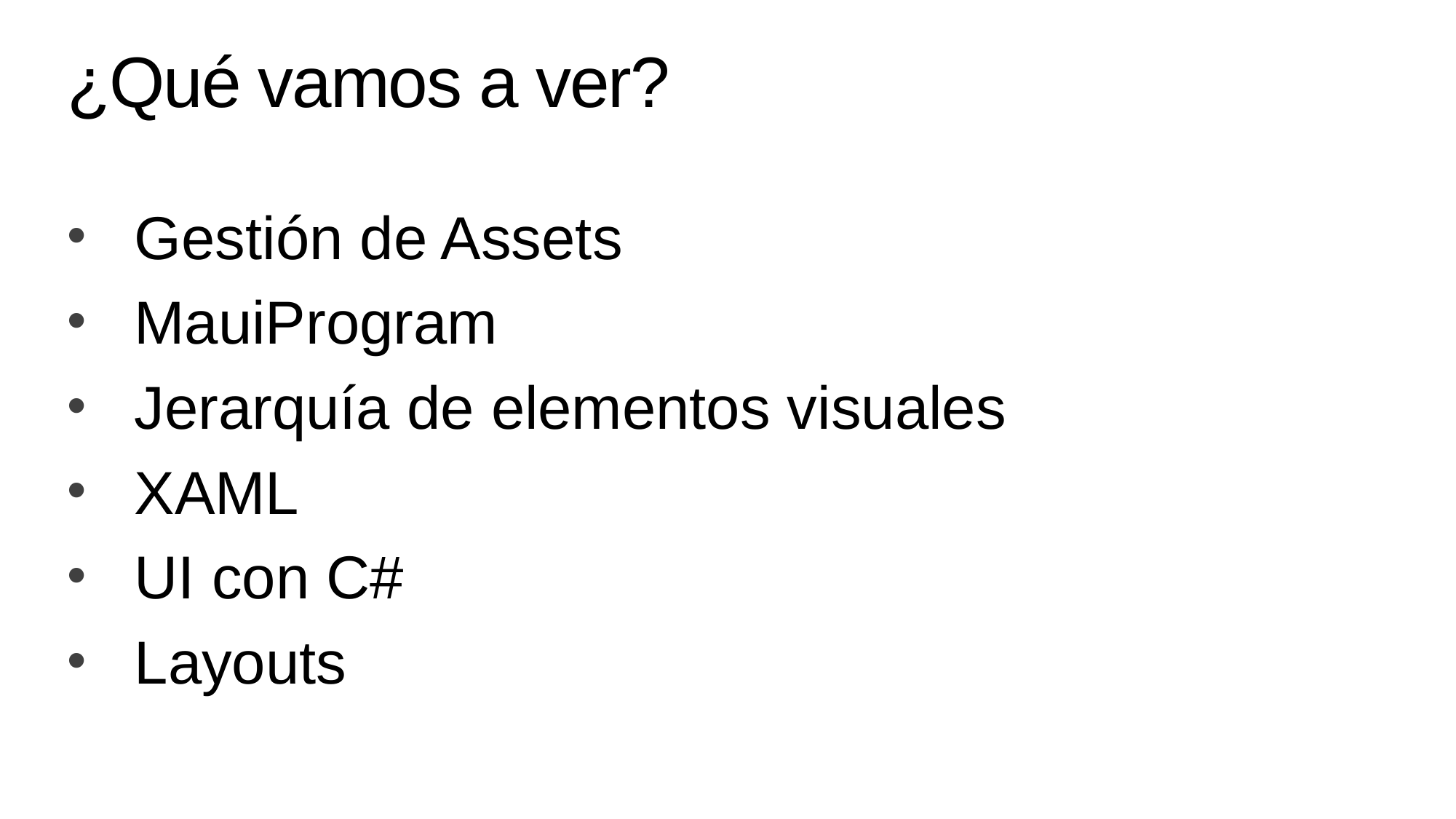

# ¿Qué vamos a ver?
Gestión de Assets
MauiProgram
Jerarquía de elementos visuales
XAML
UI con C#
Layouts